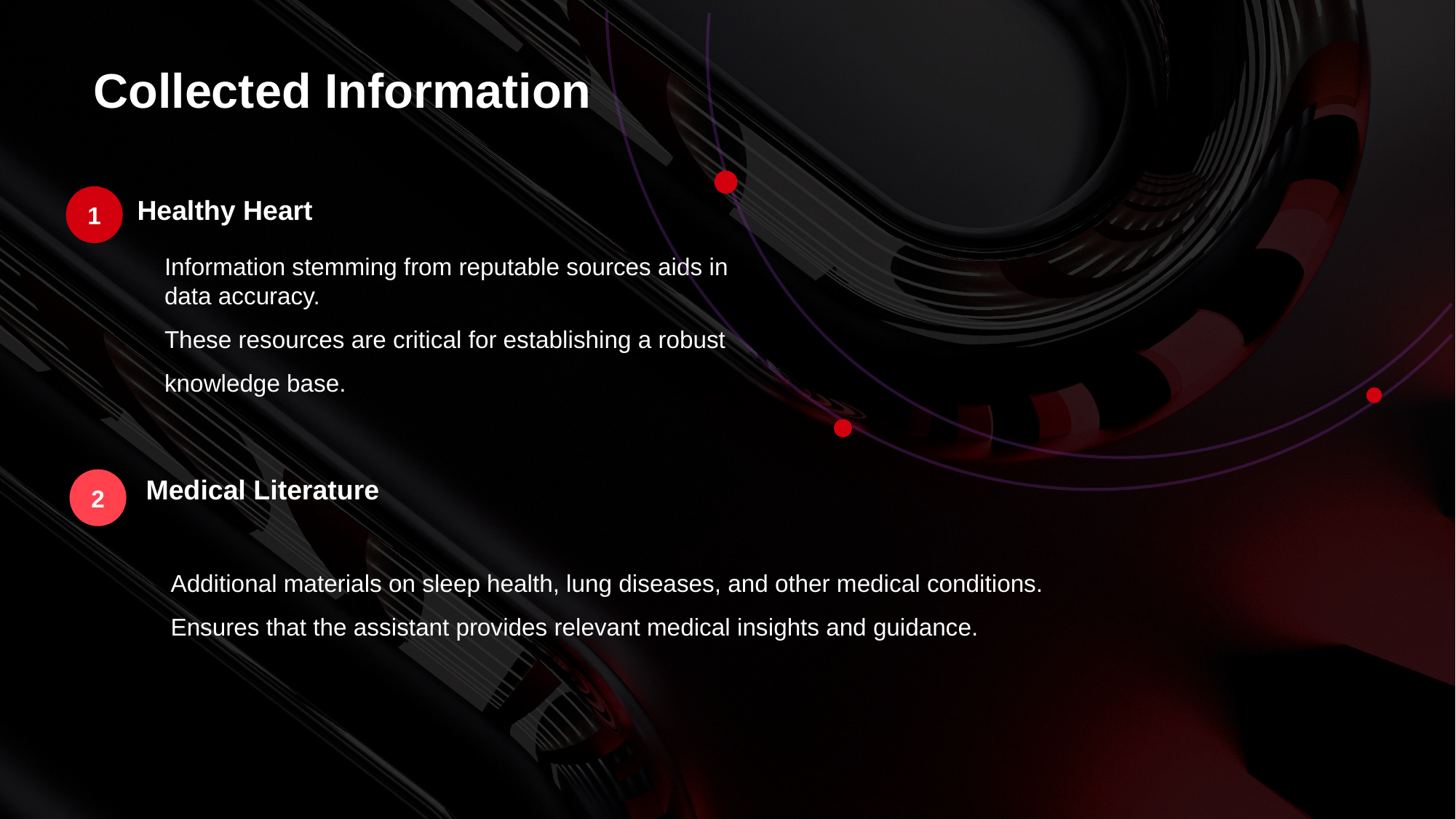

Collected Information

1
Healthy Heart
Information stemming from reputable sources aids in data accuracy.
These resources are critical for establishing a robust knowledge base.

Medical Literature
2
 Additional materials on sleep health, lung diseases, and other medical conditions.
 Ensures that the assistant provides relevant medical insights and guidance.